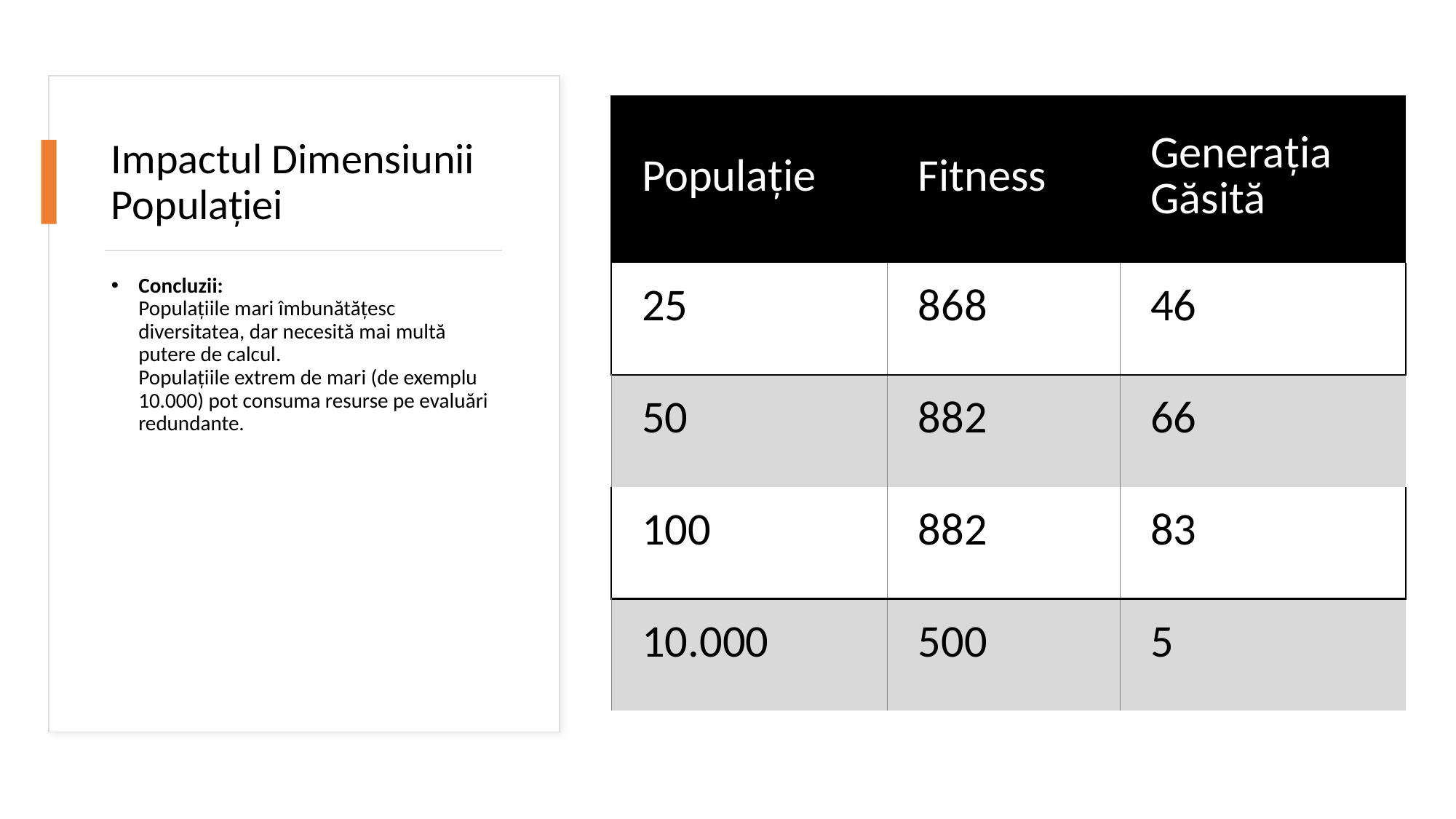

| Populație | Fitness | Generația Găsită |
| --- | --- | --- |
| 25 | 868 | 46 |
| 50 | 882 | 66 |
| 100 | 882 | 83 |
| 10.000 | 500 | 5 |
# Impactul Dimensiunii Populației

Concluzii:
Populațiile mari îmbunătățesc diversitatea, dar necesită mai multă putere de calcul.
Populațiile extrem de mari (de exemplu 10.000) pot consuma resurse pe evaluări redundante.